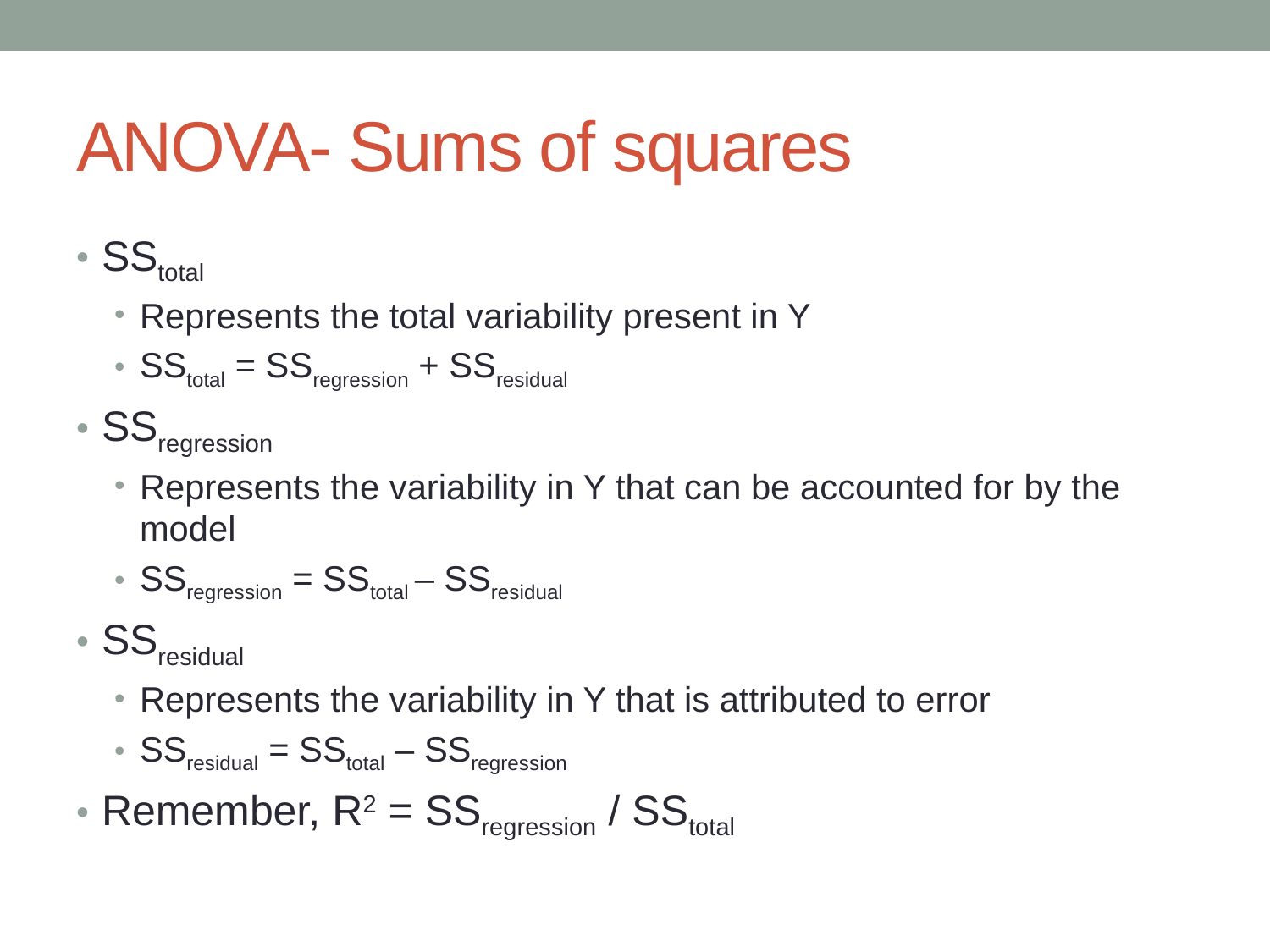

# ANOVA- Sums of squares
SStotal
Represents the total variability present in Y
SStotal = SSregression + SSresidual
SSregression
Represents the variability in Y that can be accounted for by the model
SSregression = SStotal – SSresidual
SSresidual
Represents the variability in Y that is attributed to error
SSresidual = SStotal – SSregression
Remember, R2 = SSregression / SStotal